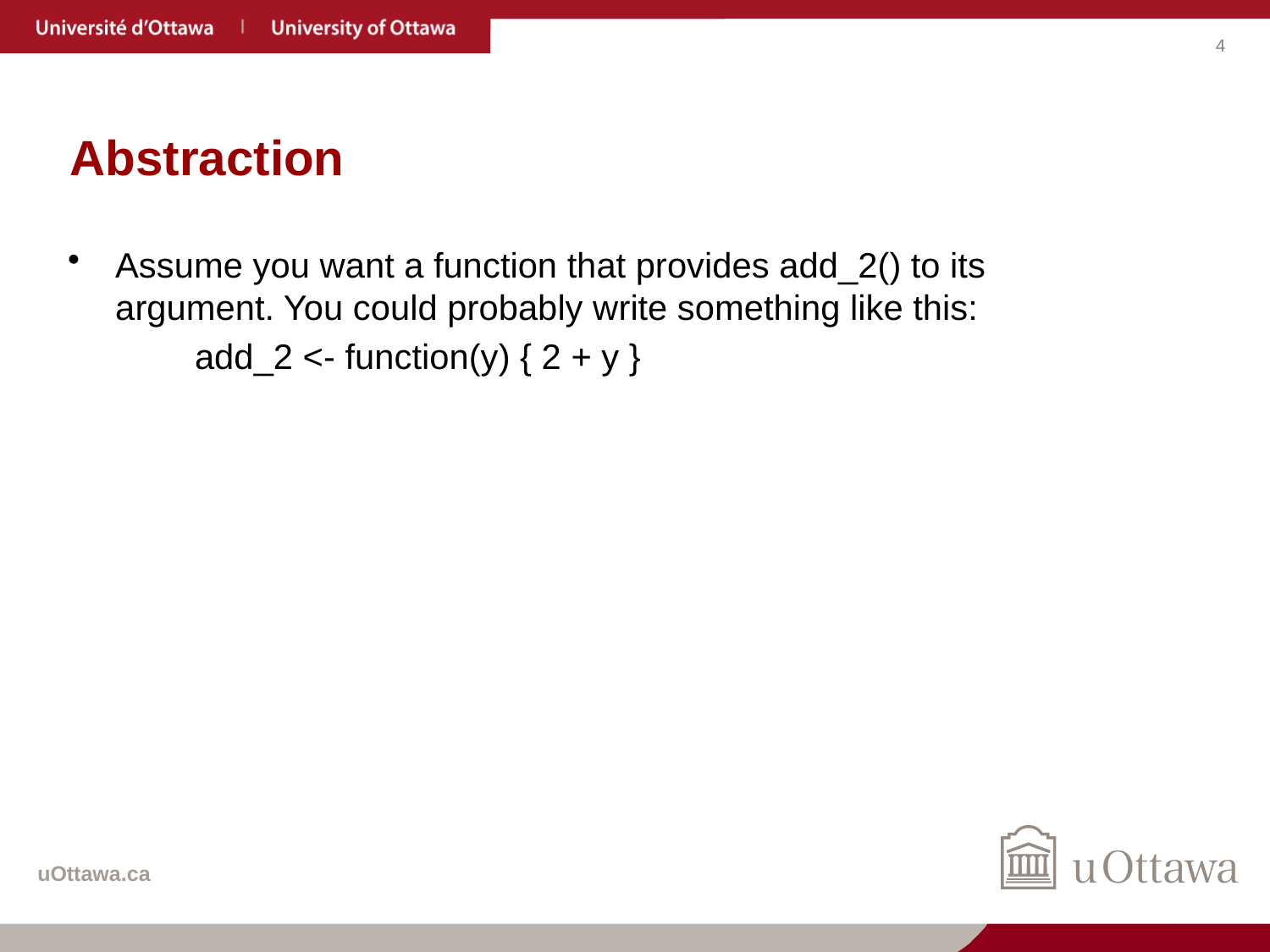

# Abstraction
Assume you want a function that provides add_2() to its argument. You could probably write something like this:
	add_2 <- function(y) { 2 + y }